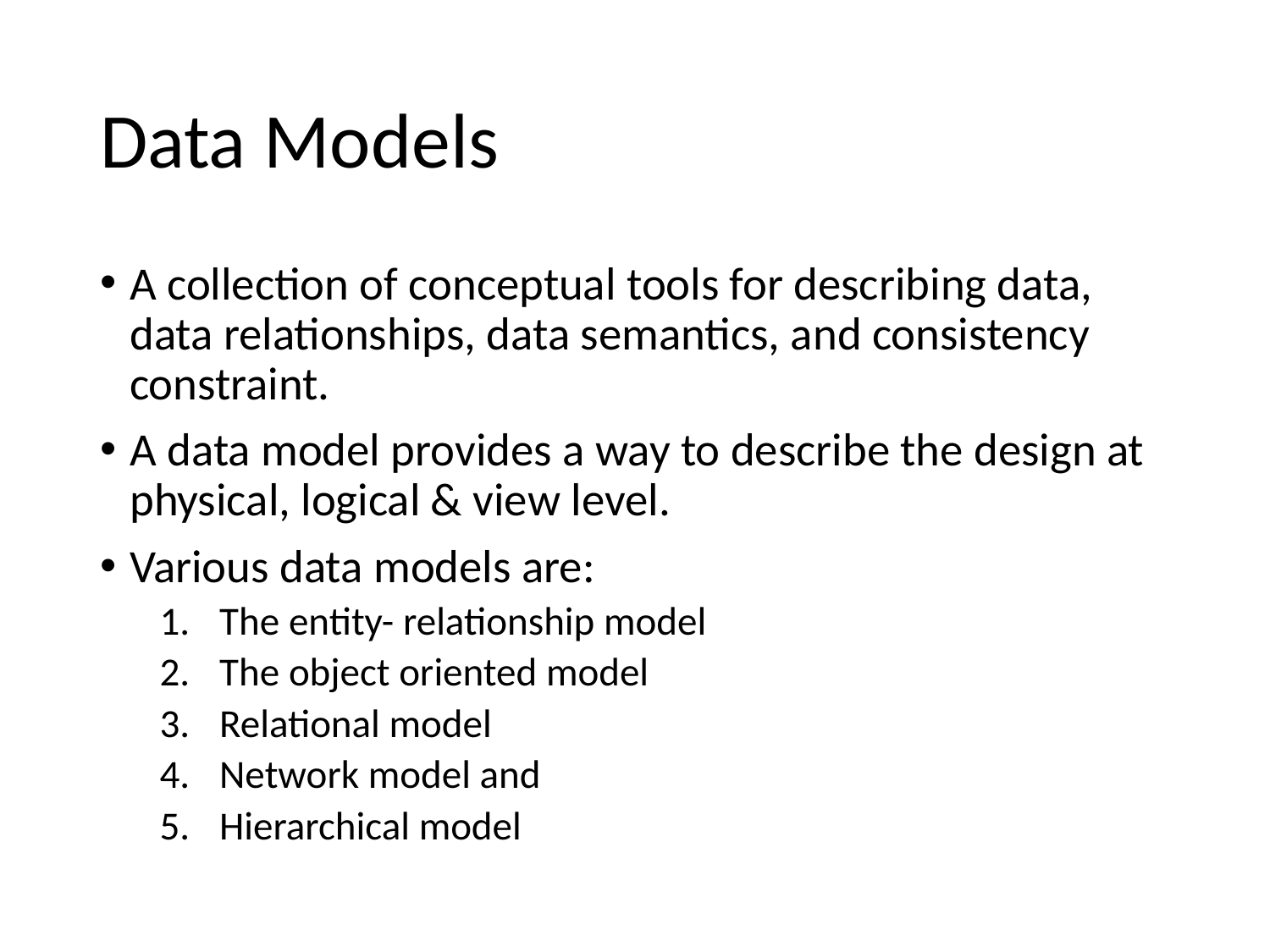

# Data Models
A collection of conceptual tools for describing data, data relationships, data semantics, and consistency constraint.
A data model provides a way to describe the design at physical, logical & view level.
Various data models are:
The entity- relationship model
The object oriented model
Relational model
Network model and
Hierarchical model